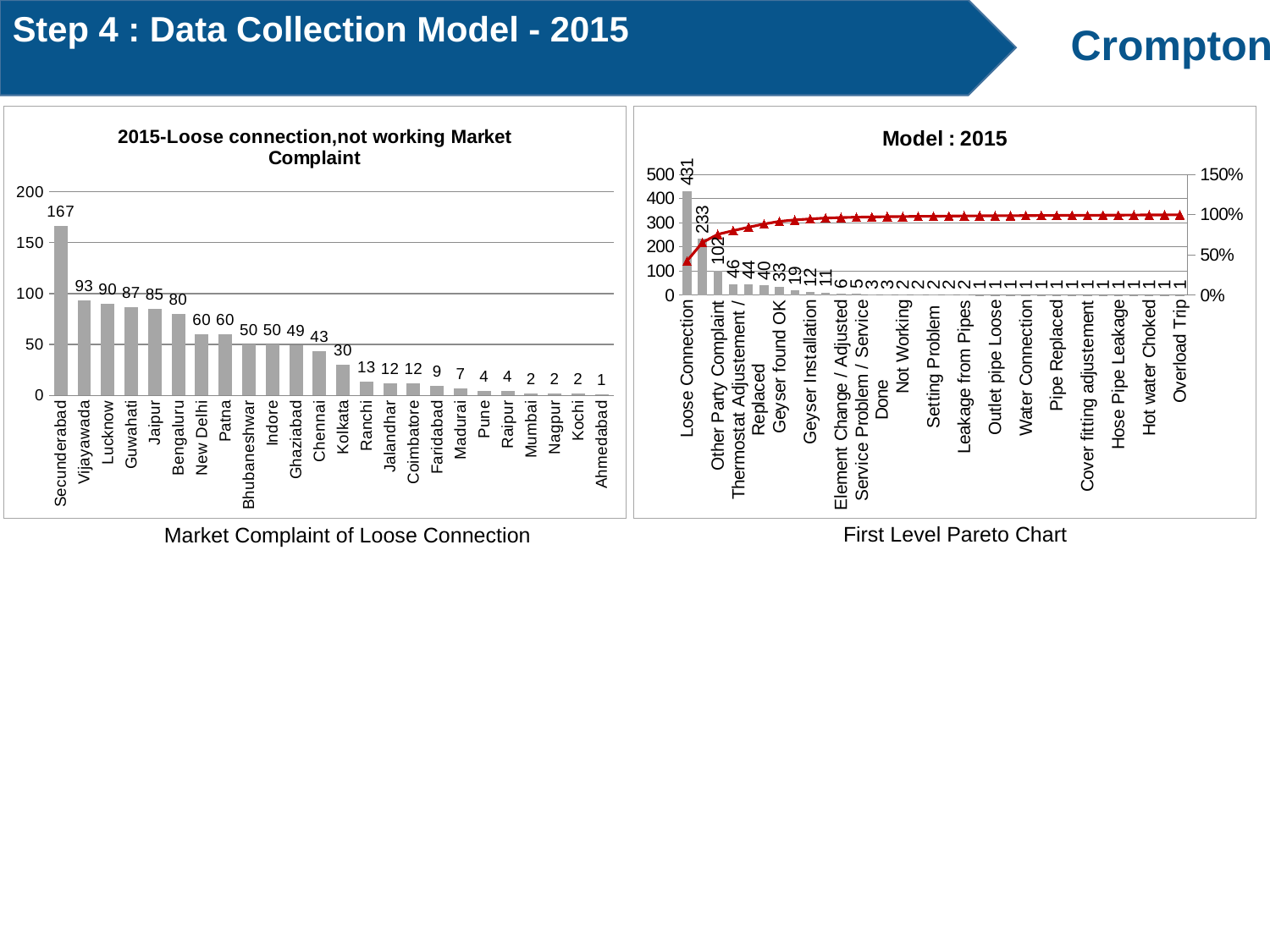

Step 4 : Data Collection Model - 2015

### Chart: 2015-Loose connection,not working Market Complaint

| Category |  |
|---|---|
| Secunderabad | 167.0 |
| Vijayawada | 93.0 |
| Lucknow | 90.0 |
| Guwahati | 87.0 |
| Jaipur | 85.0 |
| Bengaluru | 80.0 |
| New Delhi | 60.0 |
| Patna | 60.0 |
| Bhubaneshwar | 50.0 |
| Indore | 50.0 |
| Ghaziabad | 49.0 |
| Chennai | 43.0 |
| Kolkata | 30.0 |
| Ranchi | 13.0 |
| Jalandhar | 12.0 |
| Coimbatore | 12.0 |
| Faridabad | 9.0 |
| Madurai | 7.0 |
| Pune | 4.0 |
| Raipur | 4.0 |
| Mumbai | 2.0 |
| Nagpur | 2.0 |
| Kochi | 2.0 |
| Ahmedabad | 1.0 |

### Chart: Model : 2015

| Category | Frequency | Cumulative Percentage |
|---|---|---|
| Loose Connection | 431.0 | 0.4258893280632411 |
| Cutout Tripping / Adjusted | 233.0 | 0.6561264822134387 |
| Other Party Complaint | 102.0 | 0.7569169960474308 |
| Repaired & Resolved | 46.0 | 0.8023715415019763 |
| Thermostat Adjustement / Replaced | 44.0 | 0.8458498023715415 |
| Set OK after service | 40.0 | 0.8853754940711462 |
| Geyser found OK | 33.0 | 0.9179841897233202 |
| Dry heating | 19.0 | 0.9367588932806324 |
| Geyser Installation | 12.0 | 0.9486166007905138 |
| Connection OK | 11.0 | 0.9594861660079052 |
| Element Change / Adjusted | 6.0 | 0.9654150197628458 |
| Customer Socket / input Problem | 5.0 | 0.9703557312252964 |
| Service Problem / Service Done | 3.0 | 0.9733201581027668 |
| Refitted | 3.0 | 0.9762845849802372 |
| Not Working | 2.0 | 0.9782608695652174 |
| Safety valve Replaced | 2.0 | 0.9802371541501976 |
| Setting Problem  | 2.0 | 0.9822134387351779 |
| Pipes problem adjusted | 2.0 | 0.9841897233201581 |
| Leakage from Pipes | 2.0 | 0.9861660079051383 |
| Geyser Service | 1.0 | 0.9871541501976284 |
| Outlet pipe Loose | 1.0 | 0.9881422924901185 |
| Water Leakage | 1.0 | 0.9891304347826086 |
| Water Connection | 1.0 | 0.9901185770750988 |
| Leakage problem adjusted | 1.0 | 0.991106719367589 |
| Pipe Replaced | 1.0 | 0.9920948616600791 |
| Element Salt Problem | 1.0 | 0.9930830039525692 |
| Cover fitting adjustement | 1.0 | 0.9940711462450593 |
| Sound Problem Adjusted | 1.0 | 0.9950592885375494 |
| Hose Pipe Leakage | 1.0 | 0.9960474308300395 |
| Customer Educated | 1.0 | 0.9970355731225297 |
| Hot water Choked | 1.0 | 0.9980237154150198 |
| Valve damaged | 1.0 | 0.9990118577075099 |
| Overload Trip | 1.0 | 1.0 |
First Level Pareto Chart
Market Complaint of Loose Connection